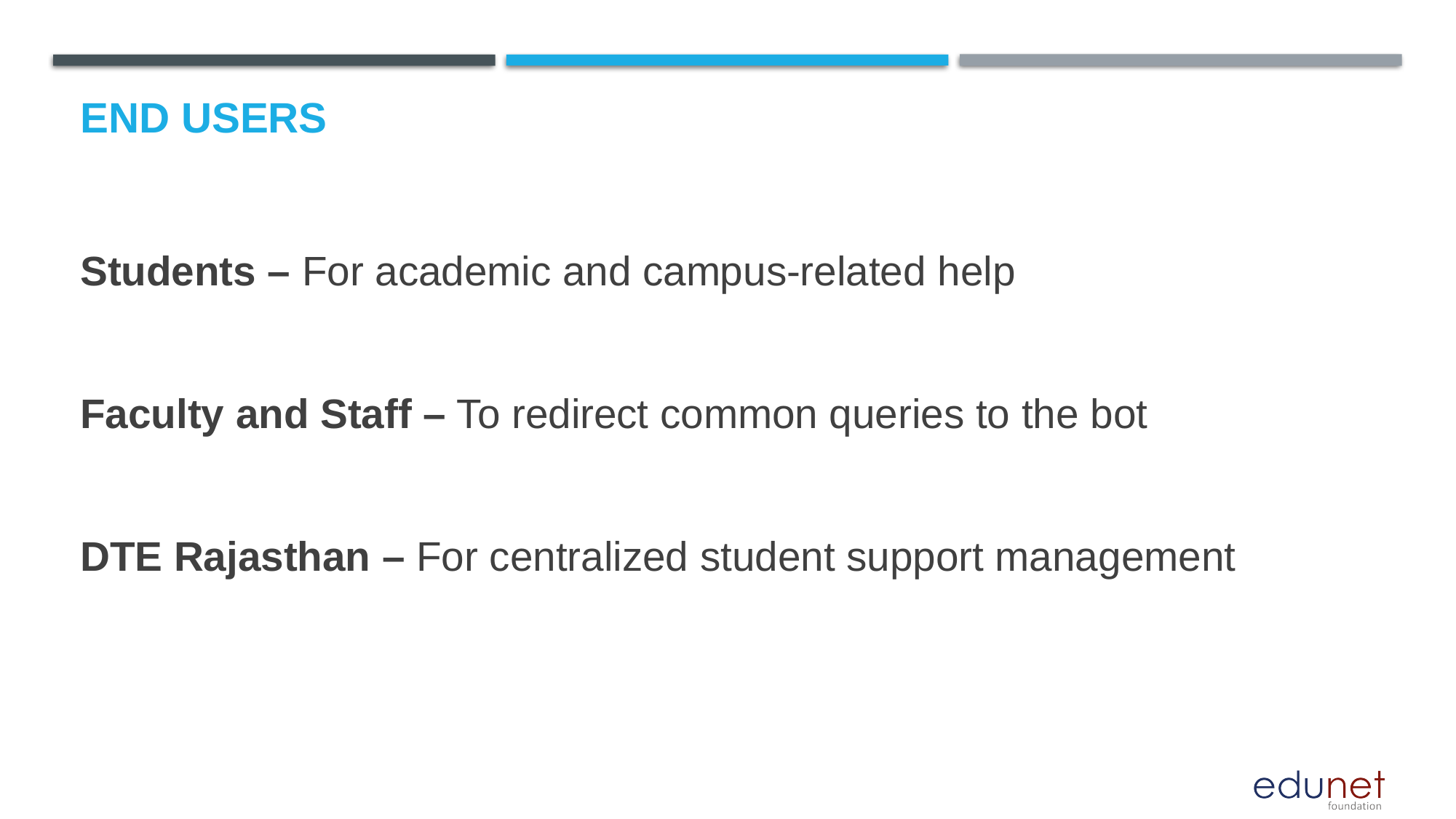

# End users
Students – For academic and campus-related help

Faculty and Staff – To redirect common queries to the bot

DTE Rajasthan – For centralized student support management